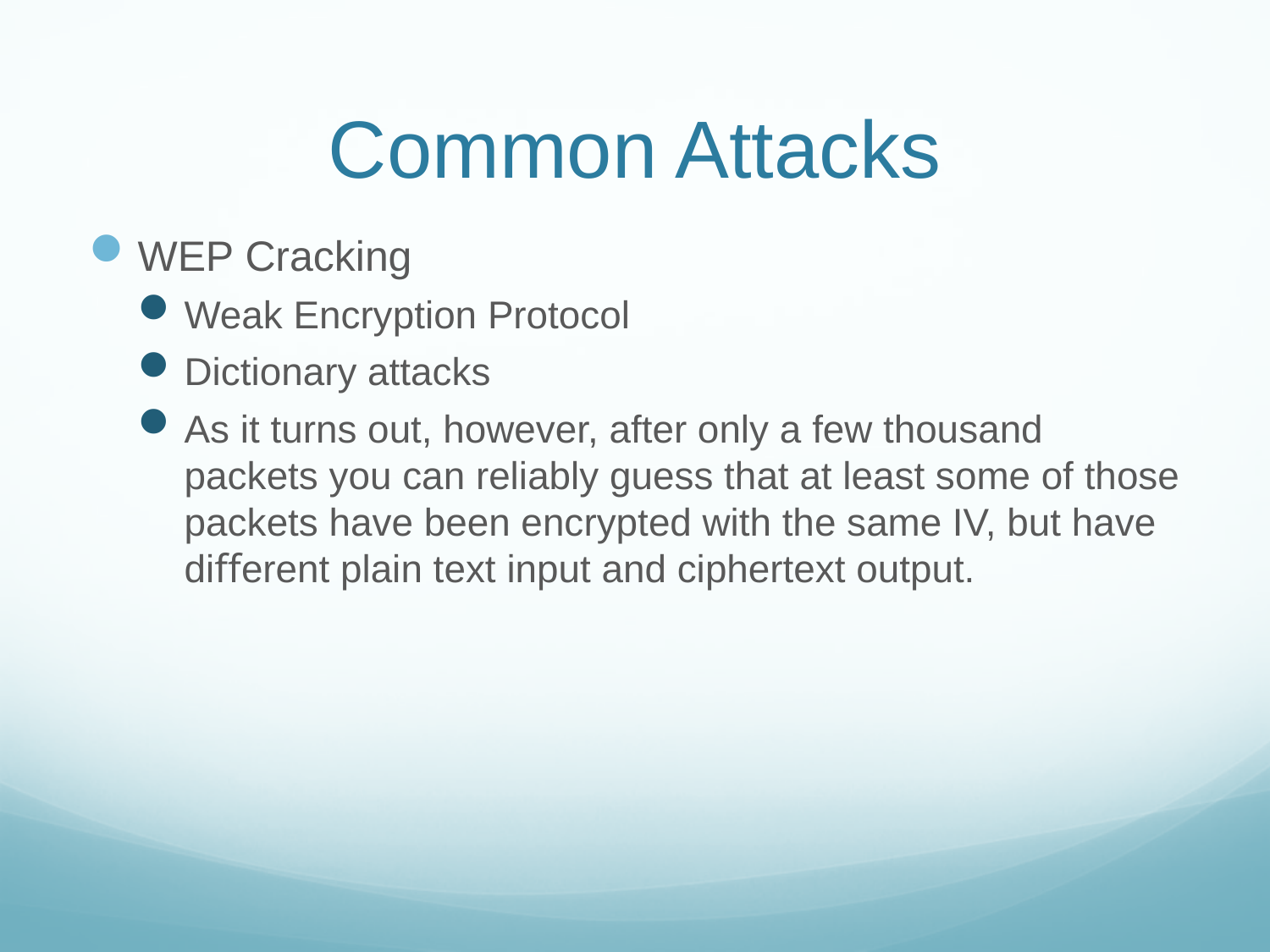

# Common Attacks
WEP Cracking
Weak Encryption Protocol
Dictionary attacks
As it turns out, however, after only a few thousand packets you can reliably guess that at least some of those packets have been encrypted with the same IV, but have diﬀerent plain text input and ciphertext output.